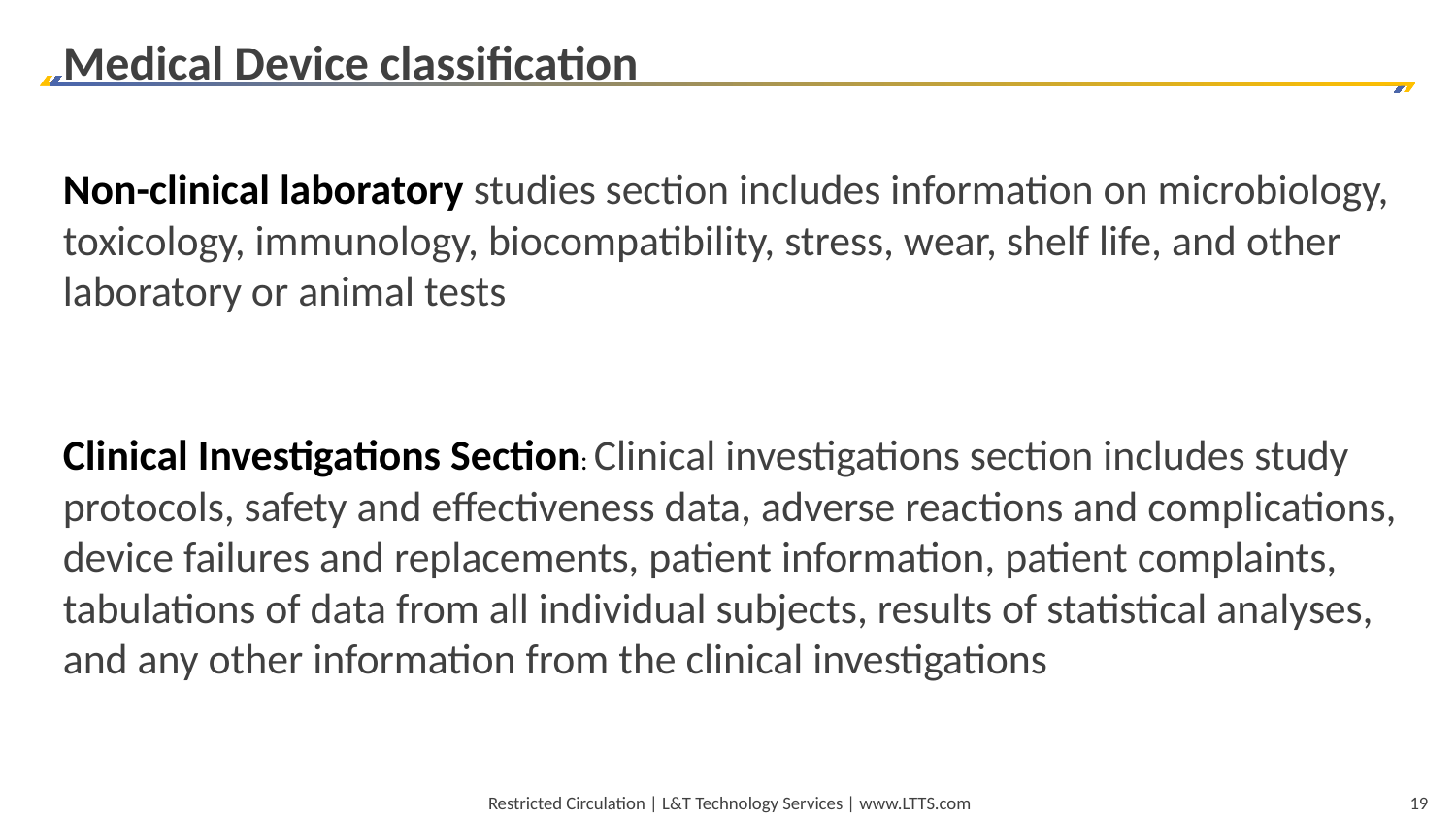

Medical Device classification
Non-clinical laboratory studies section includes information on microbiology, toxicology, immunology, biocompatibility, stress, wear, shelf life, and other laboratory or animal tests
Clinical Investigations Section: Clinical investigations section includes study protocols, safety and effectiveness data, adverse reactions and complications, device failures and replacements, patient information, patient complaints, tabulations of data from all individual subjects, results of statistical analyses, and any other information from the clinical investigations